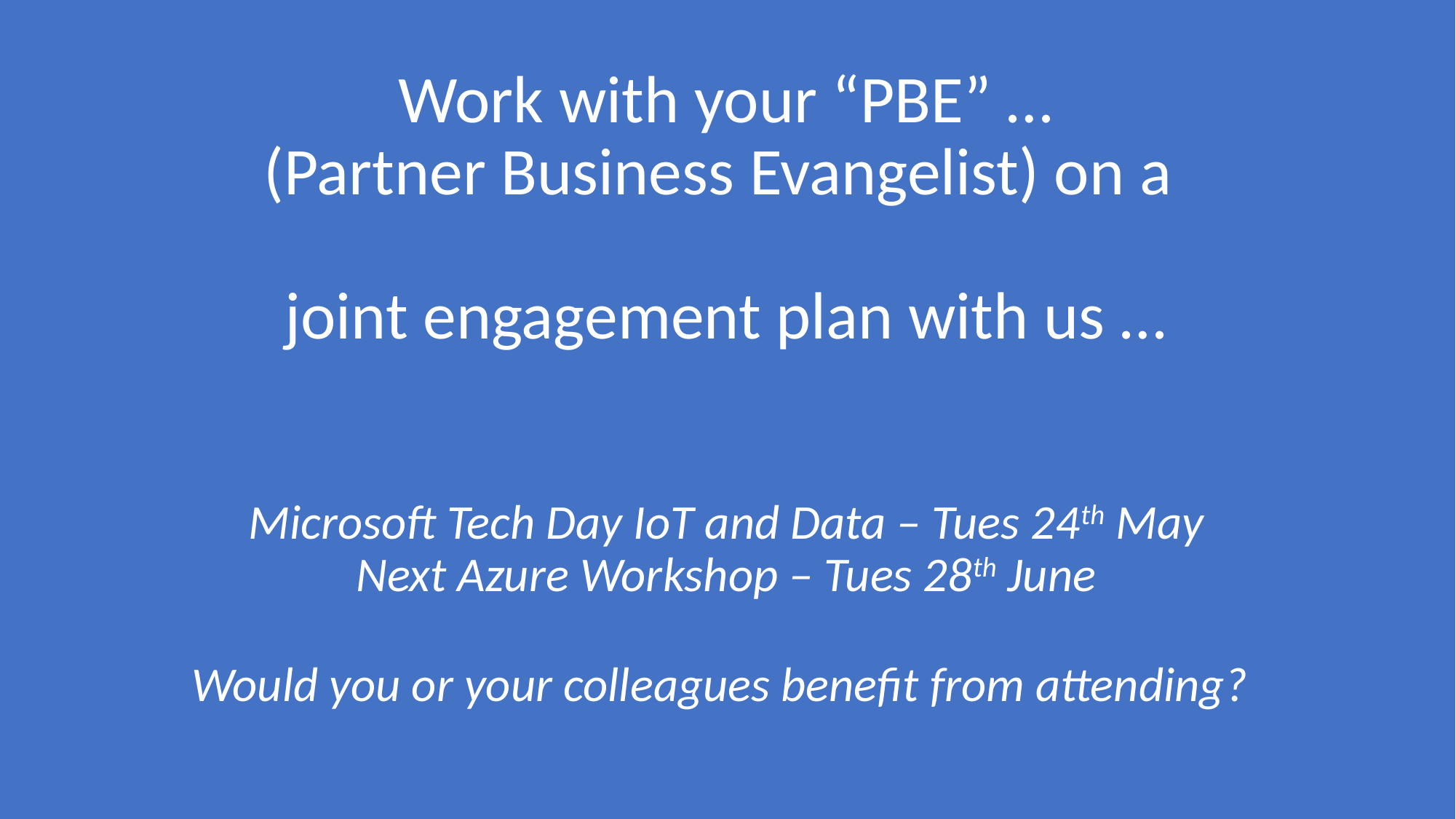

# Work with your “PBE” … (Partner Business Evangelist) on a joint engagement plan with us … Microsoft Tech Day IoT and Data – Tues 24th May Next Azure Workshop – Tues 28th June Would you or your colleagues benefit from attending?